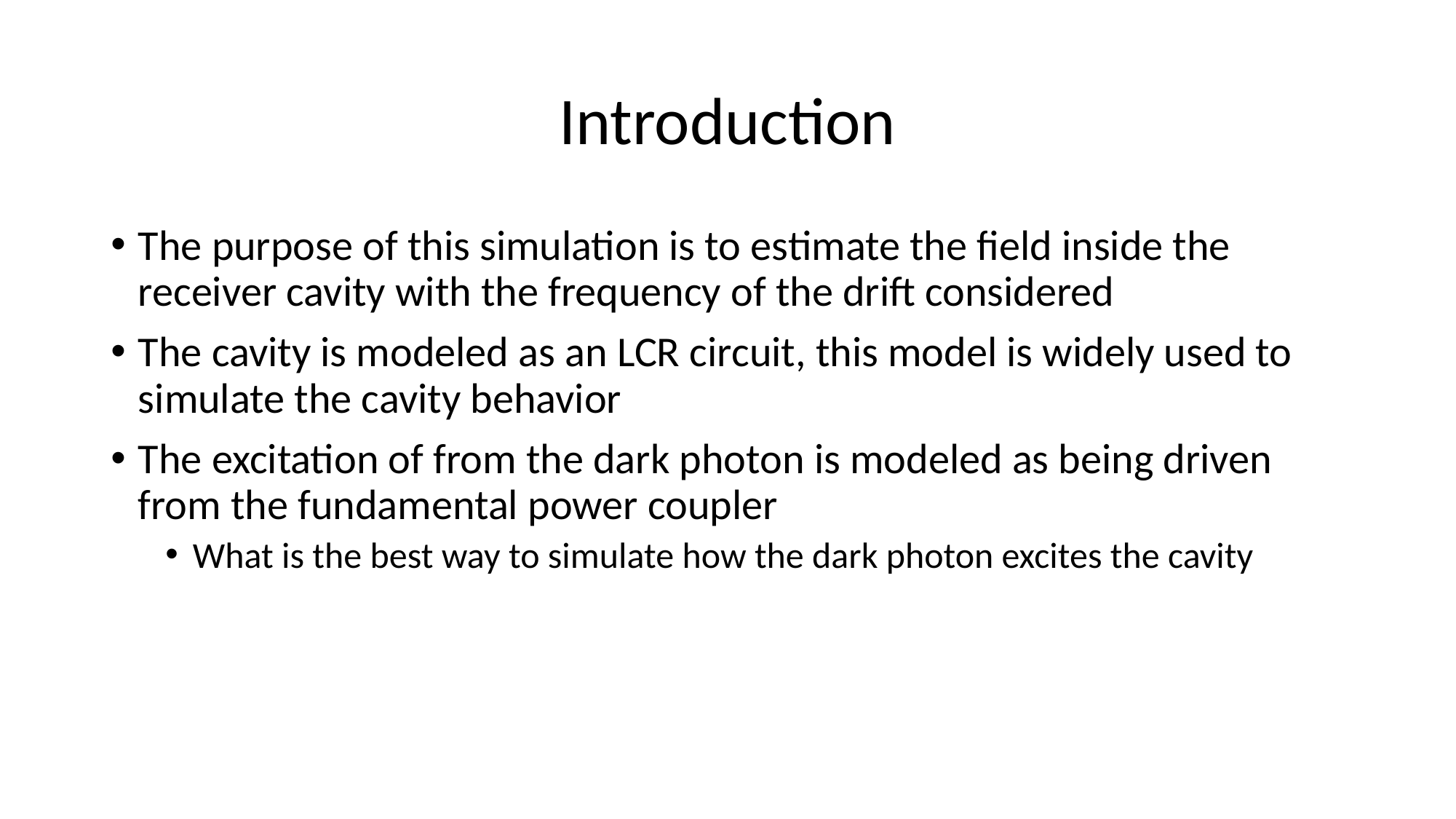

# Introduction
The purpose of this simulation is to estimate the field inside the receiver cavity with the frequency of the drift considered
The cavity is modeled as an LCR circuit, this model is widely used to simulate the cavity behavior
The excitation of from the dark photon is modeled as being driven from the fundamental power coupler
What is the best way to simulate how the dark photon excites the cavity